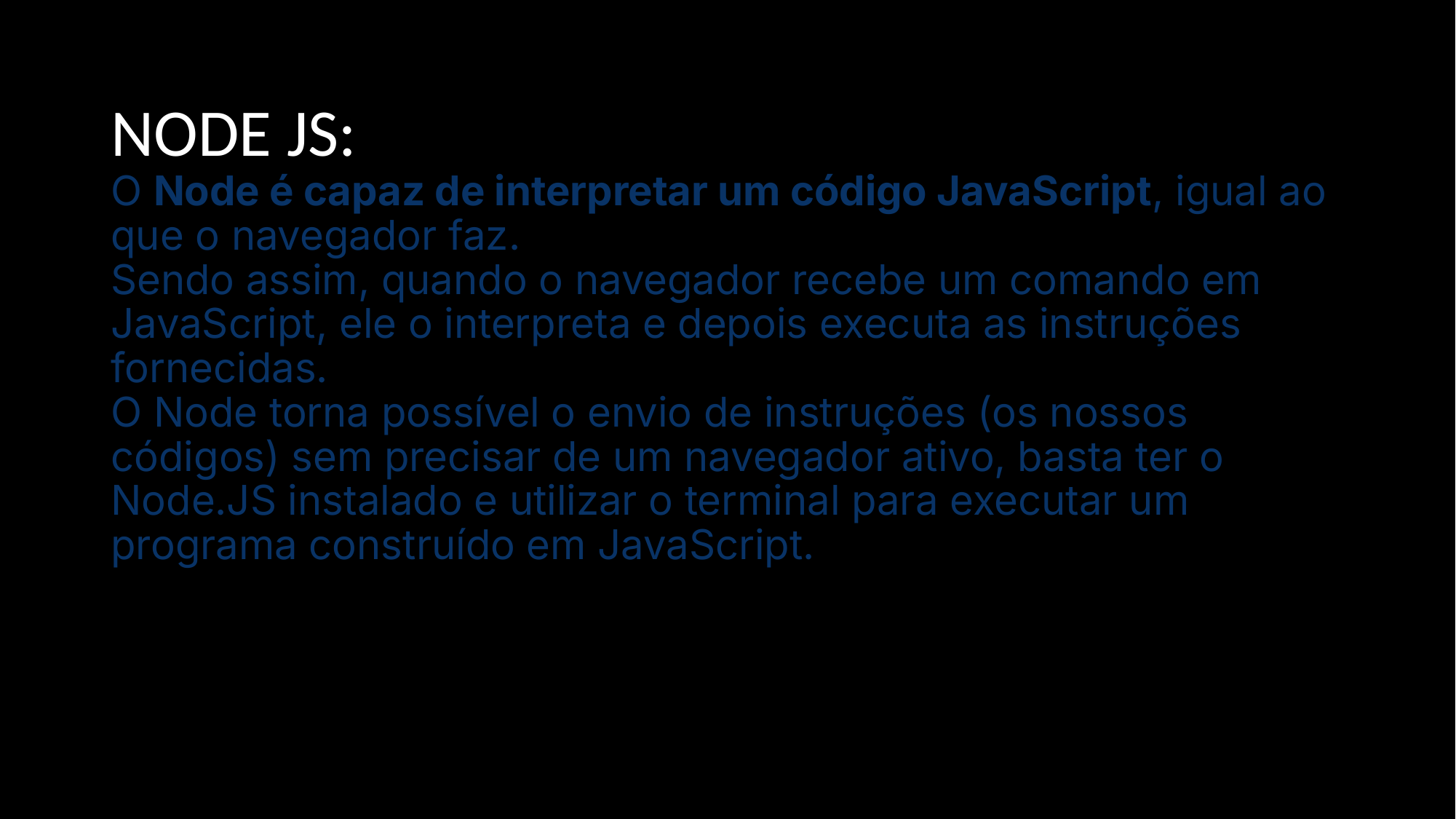

# NODE JS: O Node é capaz de interpretar um código JavaScript, igual ao que o navegador faz. Sendo assim, quando o navegador recebe um comando em JavaScript, ele o interpreta e depois executa as instruções fornecidas. O Node torna possível o envio de instruções (os nossos códigos) sem precisar de um navegador ativo, basta ter o Node.JS instalado e utilizar o terminal para executar um programa construído em JavaScript.